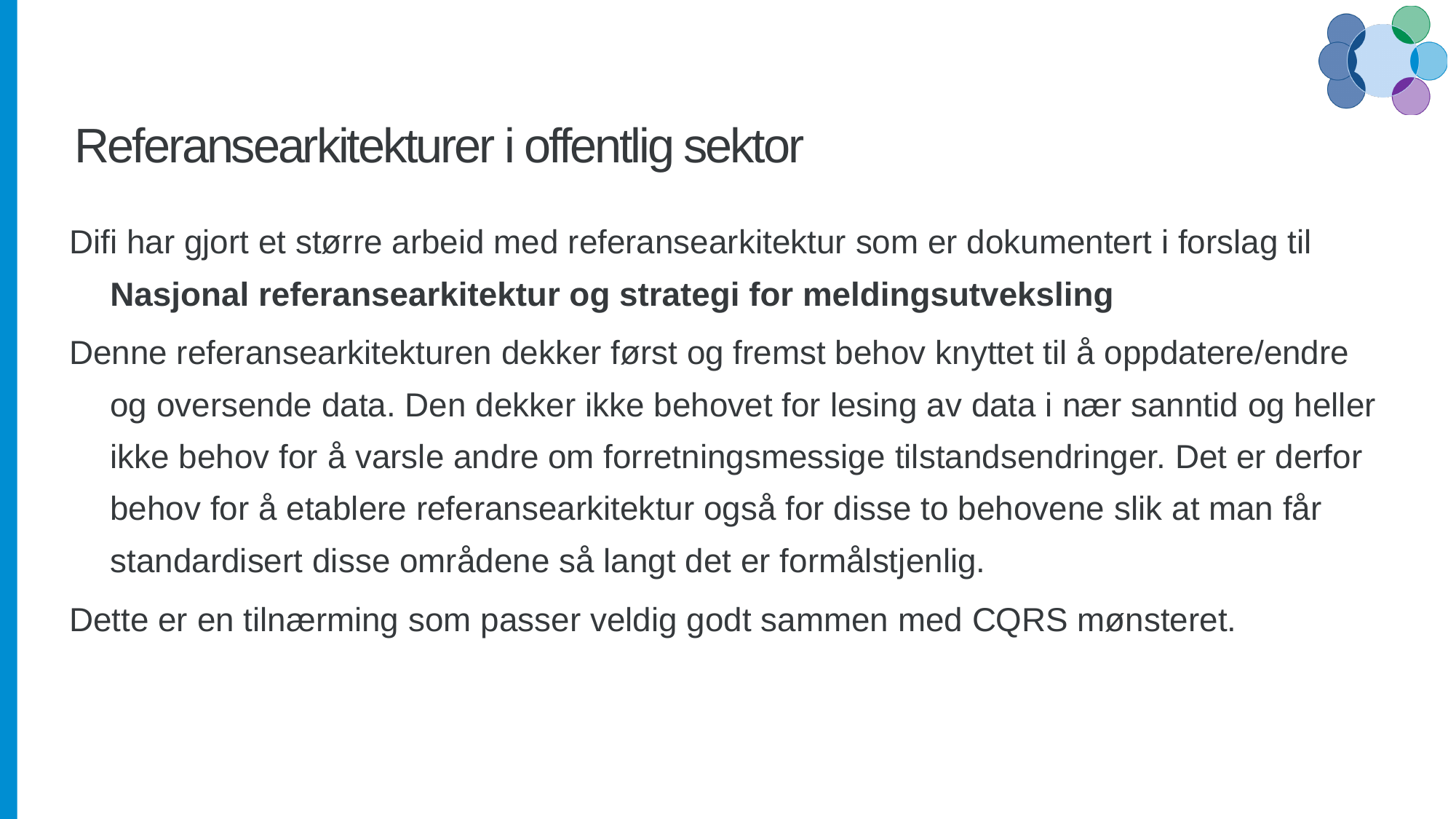

# Referansearkitekturer i offentlig sektor
Difi har gjort et større arbeid med referansearkitektur som er dokumentert i forslag til Nasjonal referansearkitektur og strategi for meldingsutveksling
Denne referansearkitekturen dekker først og fremst behov knyttet til å oppdatere/endre og oversende data. Den dekker ikke behovet for lesing av data i nær sanntid og heller ikke behov for å varsle andre om forretningsmessige tilstandsendringer. Det er derfor behov for å etablere referansearkitektur også for disse to behovene slik at man får standardisert disse områdene så langt det er formålstjenlig.
Dette er en tilnærming som passer veldig godt sammen med CQRS mønsteret.